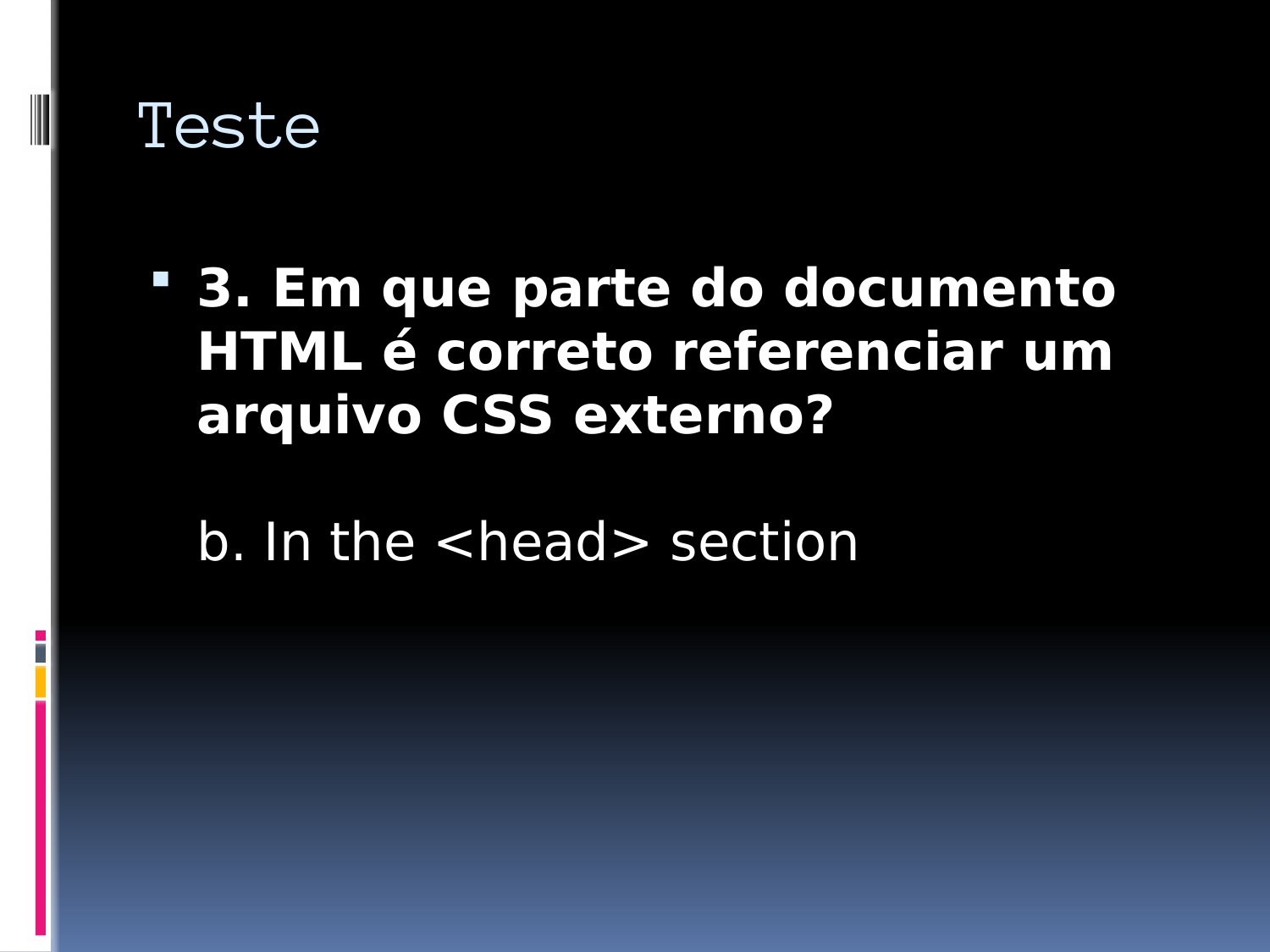

# Teste
3. Em que parte do documento HTML é correto referenciar um arquivo CSS externo?
b. In the <head> section